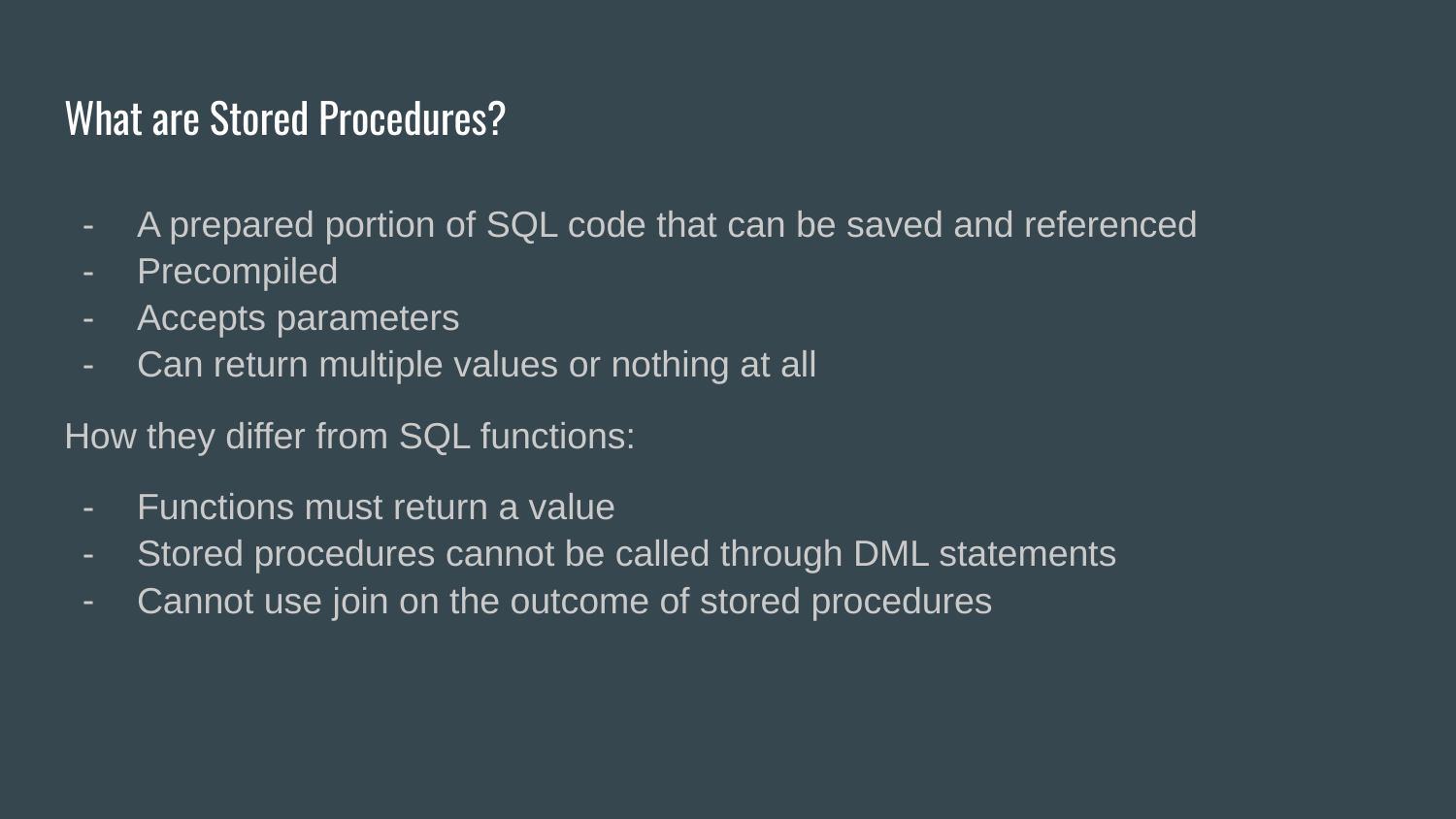

# What are Stored Procedures?
A prepared portion of SQL code that can be saved and referenced
Precompiled
Accepts parameters
Can return multiple values or nothing at all
How they differ from SQL functions:
Functions must return a value
Stored procedures cannot be called through DML statements
Cannot use join on the outcome of stored procedures